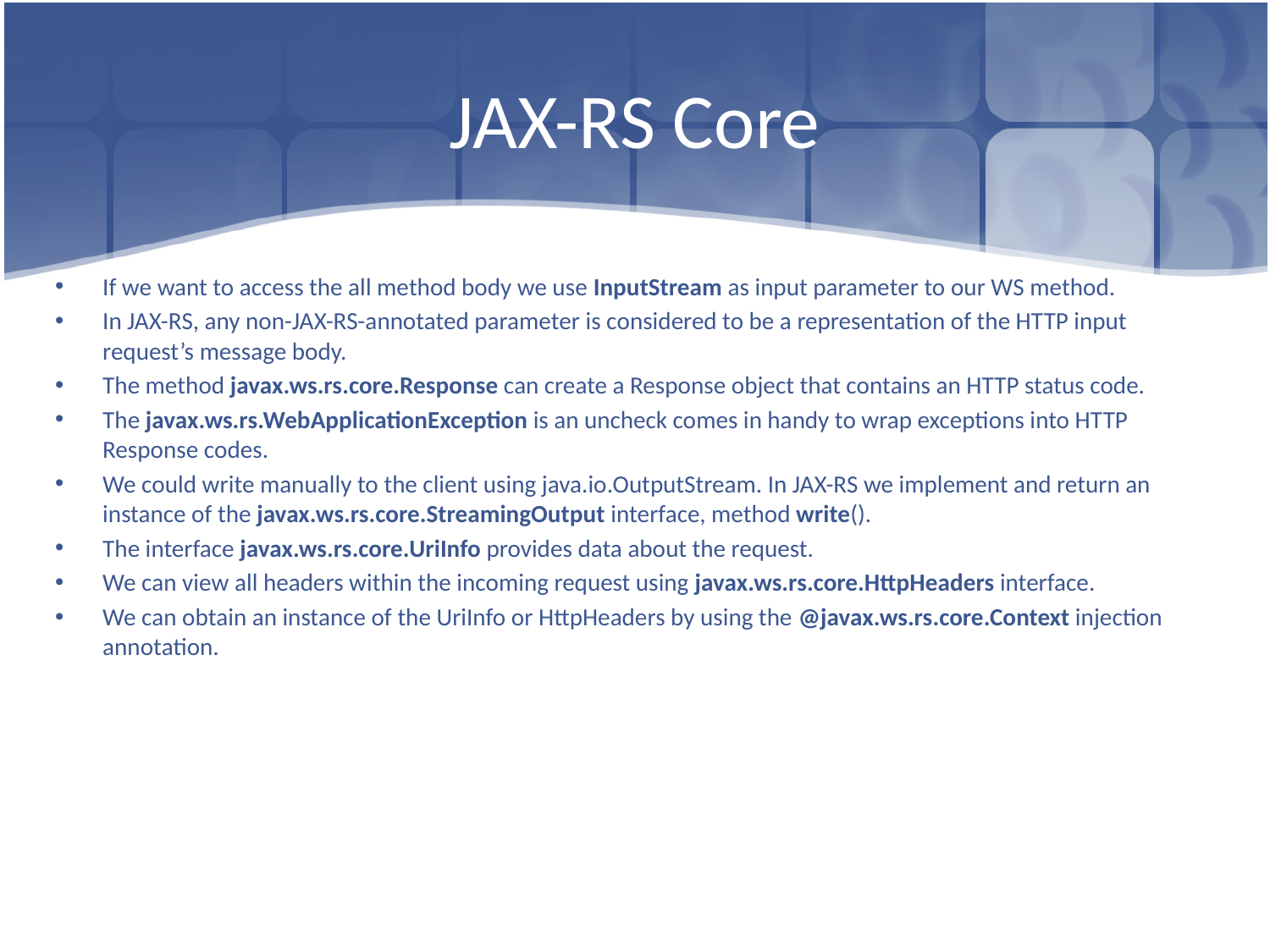

# JAX-RS Core
If we want to access the all method body we use InputStream as input parameter to our WS method.
In JAX-RS, any non-JAX-RS-annotated parameter is considered to be a representation of the HTTP input request’s message body.
The method javax.ws.rs.core.Response can create a Response object that contains an HTTP status code.
The javax.ws.rs.WebApplicationException is an uncheck comes in handy to wrap exceptions into HTTP Response codes.
We could write manually to the client using java.io.OutputStream. In JAX-RS we implement and return an instance of the javax.ws.rs.core.StreamingOutput interface, method write().
The interface javax.ws.rs.core.UriInfo provides data about the request.
We can view all headers within the incoming request using javax.ws.rs.core.HttpHeaders interface.
We can obtain an instance of the UriInfo or HttpHeaders by using the @javax.ws.rs.core.Context injection annotation.